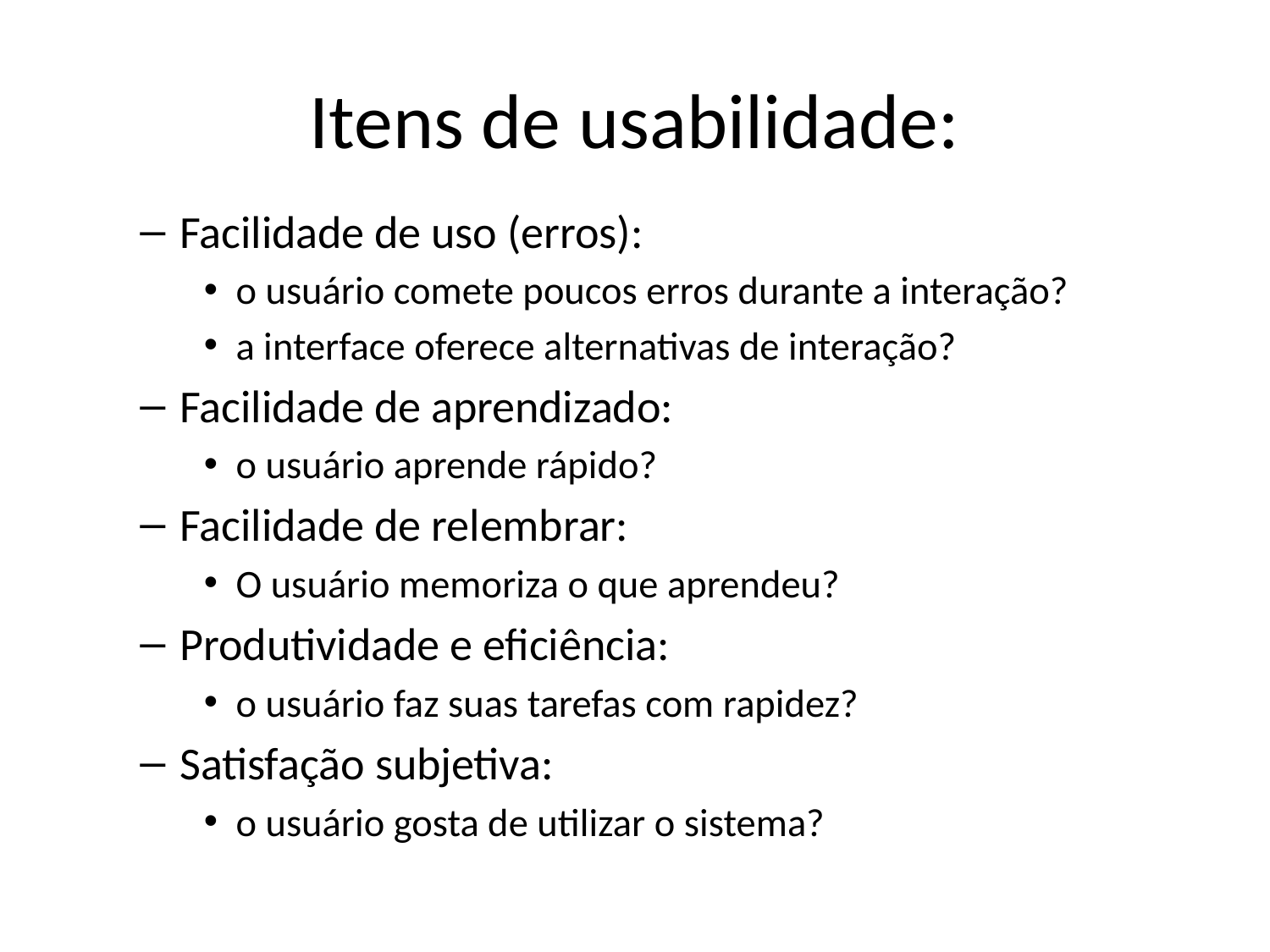

# Itens de usabilidade:
Facilidade de uso (erros):
o usuário comete poucos erros durante a interação?
a interface oferece alternativas de interação?
Facilidade de aprendizado:
o usuário aprende rápido?
Facilidade de relembrar:
O usuário memoriza o que aprendeu?
Produtividade e eficiência:
o usuário faz suas tarefas com rapidez?
Satisfação subjetiva:
o usuário gosta de utilizar o sistema?